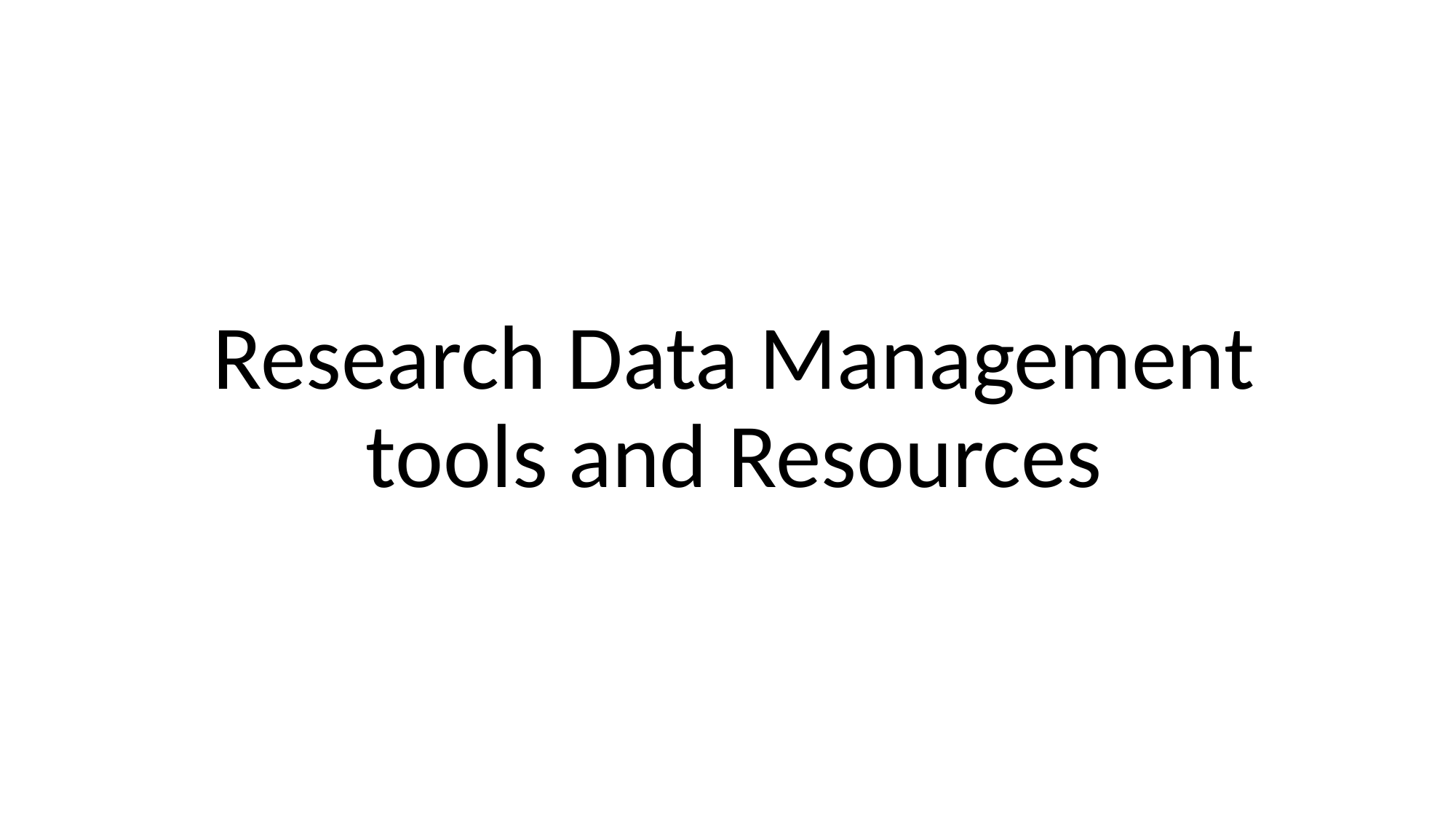

# Research Data Management tools and Resources